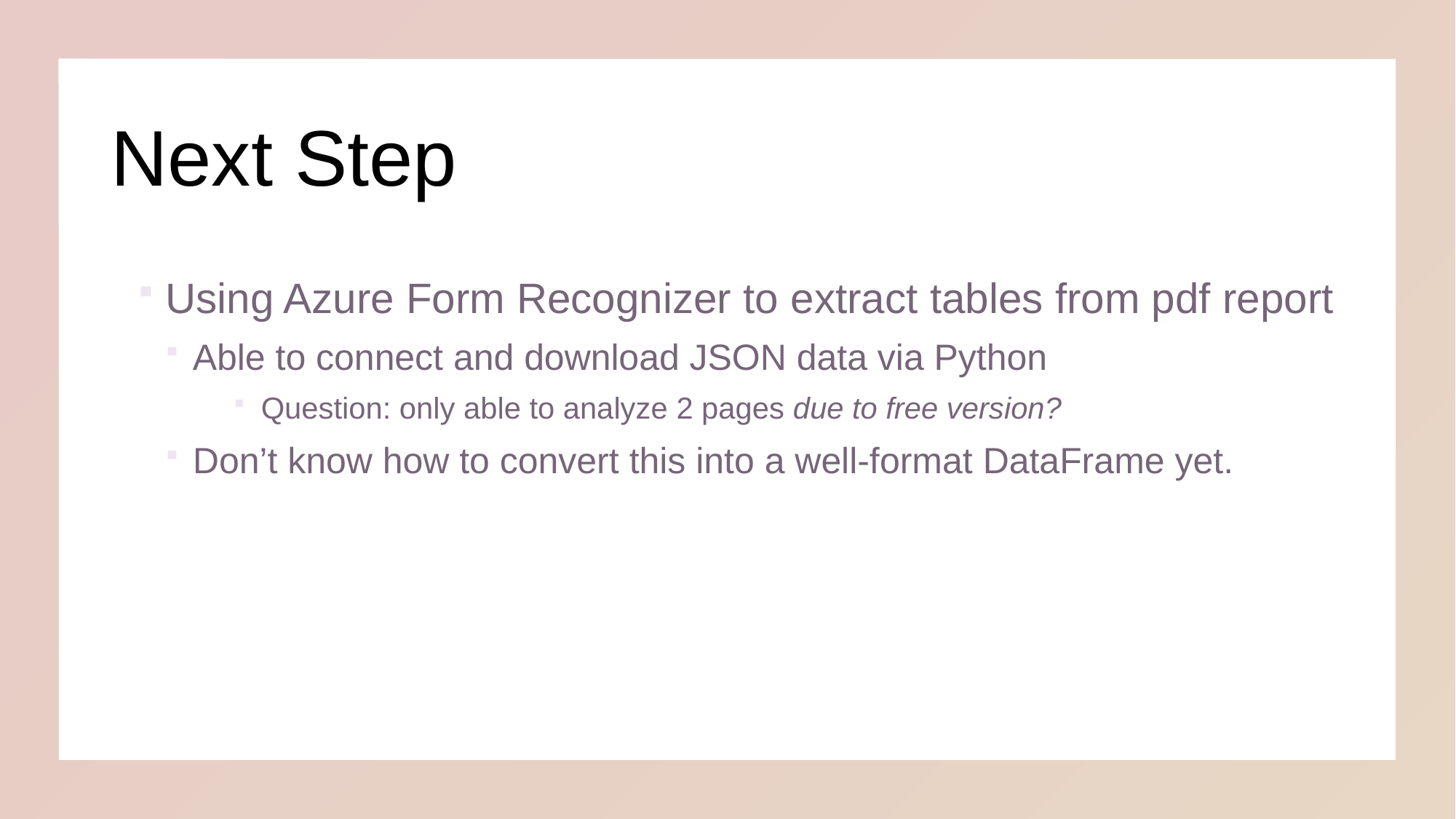

# Next Step
Using Azure Form Recognizer to extract tables from pdf report
Able to connect and download JSON data via Python
Question: only able to analyze 2 pages due to free version?
Don’t know how to convert this into a well-format DataFrame yet.